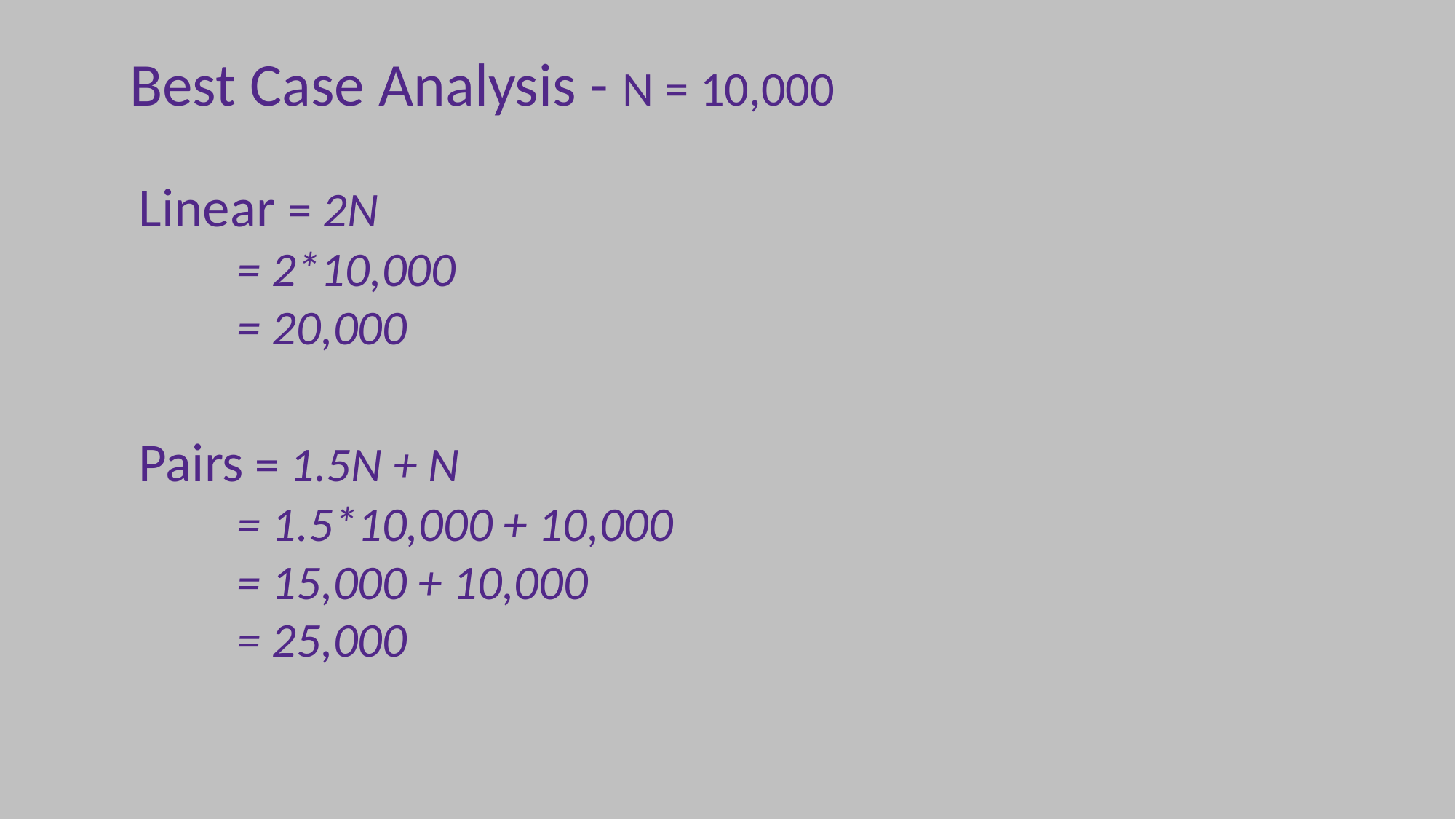

Best Case Analysis - N = 10,000
Linear = 2N
         = 2*10,000
         = 20,000
Pairs = 1.5N + N
         = 1.5*10,000 + 10,000
         = 15,000 + 10,000
         = 25,000